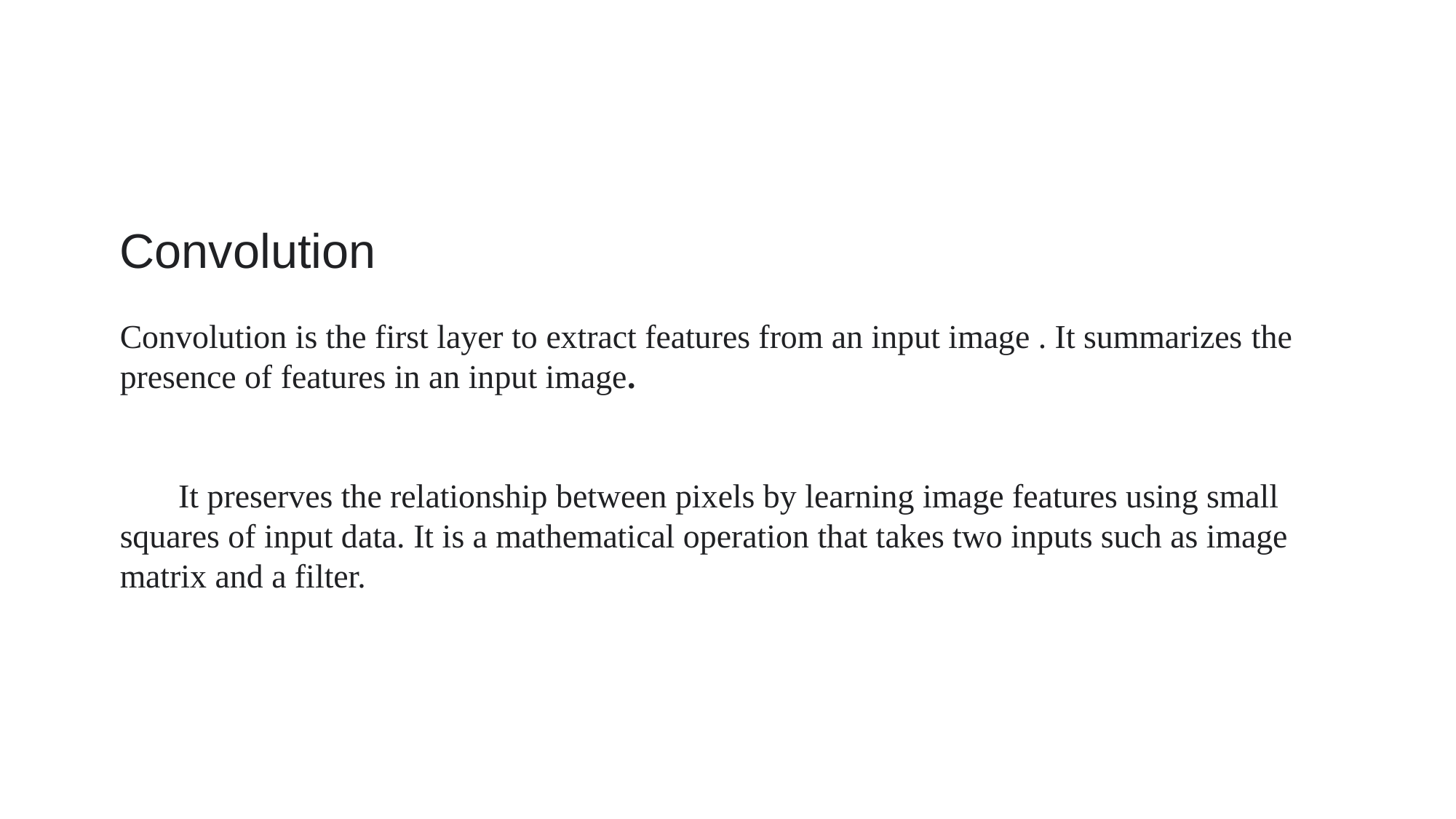

Convolution

Convolution is the first layer to extract features from an input image . It summarizes the presence of features in an input image.

       It preserves the relationship between pixels by learning image features using small squares of input data. It is a mathematical operation that takes two inputs such as image matrix and a filter.